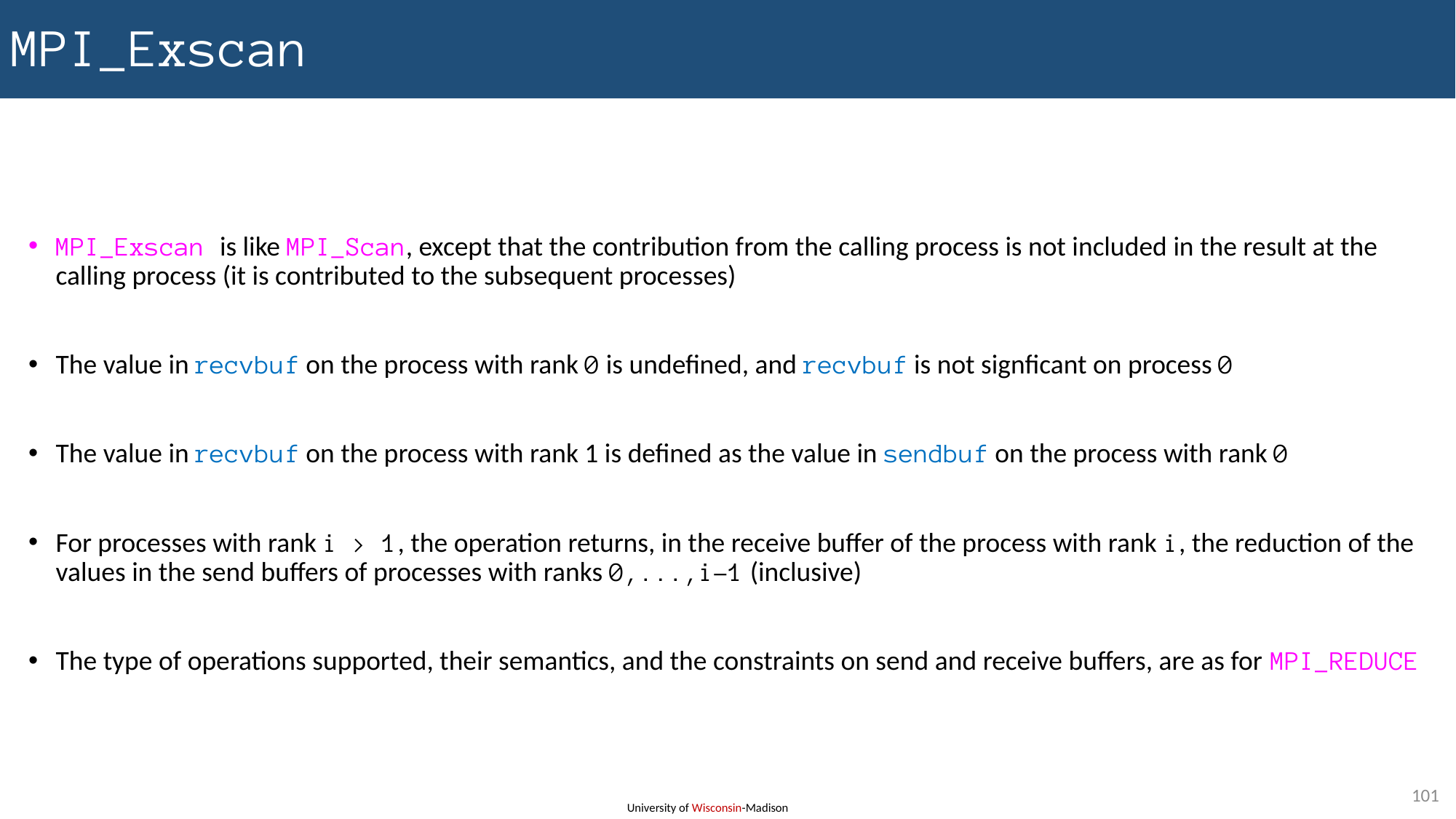

# MPI_Exscan

MPI_Exscan is like MPI_Scan, except that the contribution from the calling process is not included in the result at the calling process (it is contributed to the subsequent processes)

The value in recvbuf on the process with rank 0 is undefined, and recvbuf is not signficant on process 0

The value in recvbuf on the process with rank 1 is defined as the value in sendbuf on the process with rank 0

For processes with rank i > 1, the operation returns, in the receive buffer of the process with rank i, the reduction of the values in the send buffers of processes with ranks 0,...,i-1 (inclusive)

The type of operations supported, their semantics, and the constraints on send and receive buffers, are as for MPI_REDUCE
101